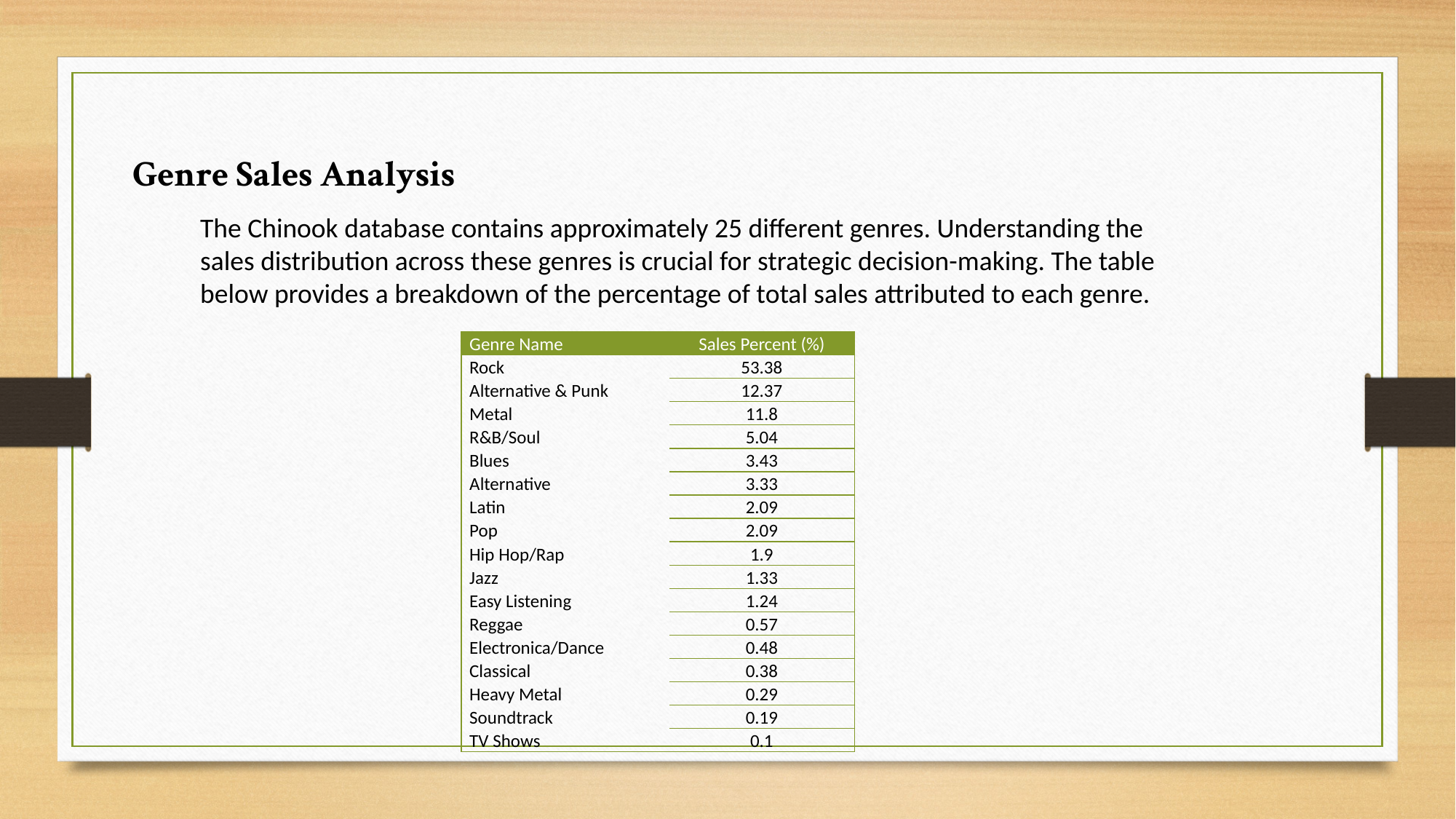

Genre Sales Analysis
The Chinook database contains approximately 25 different genres. Understanding the sales distribution across these genres is crucial for strategic decision-making. The table below provides a breakdown of the percentage of total sales attributed to each genre.
| Genre Name | Sales Percent (%) |
| --- | --- |
| Rock | 53.38 |
| Alternative & Punk | 12.37 |
| Metal | 11.8 |
| R&B/Soul | 5.04 |
| Blues | 3.43 |
| Alternative | 3.33 |
| Latin | 2.09 |
| Pop | 2.09 |
| Hip Hop/Rap | 1.9 |
| Jazz | 1.33 |
| Easy Listening | 1.24 |
| Reggae | 0.57 |
| Electronica/Dance | 0.48 |
| Classical | 0.38 |
| Heavy Metal | 0.29 |
| Soundtrack | 0.19 |
| TV Shows | 0.1 |